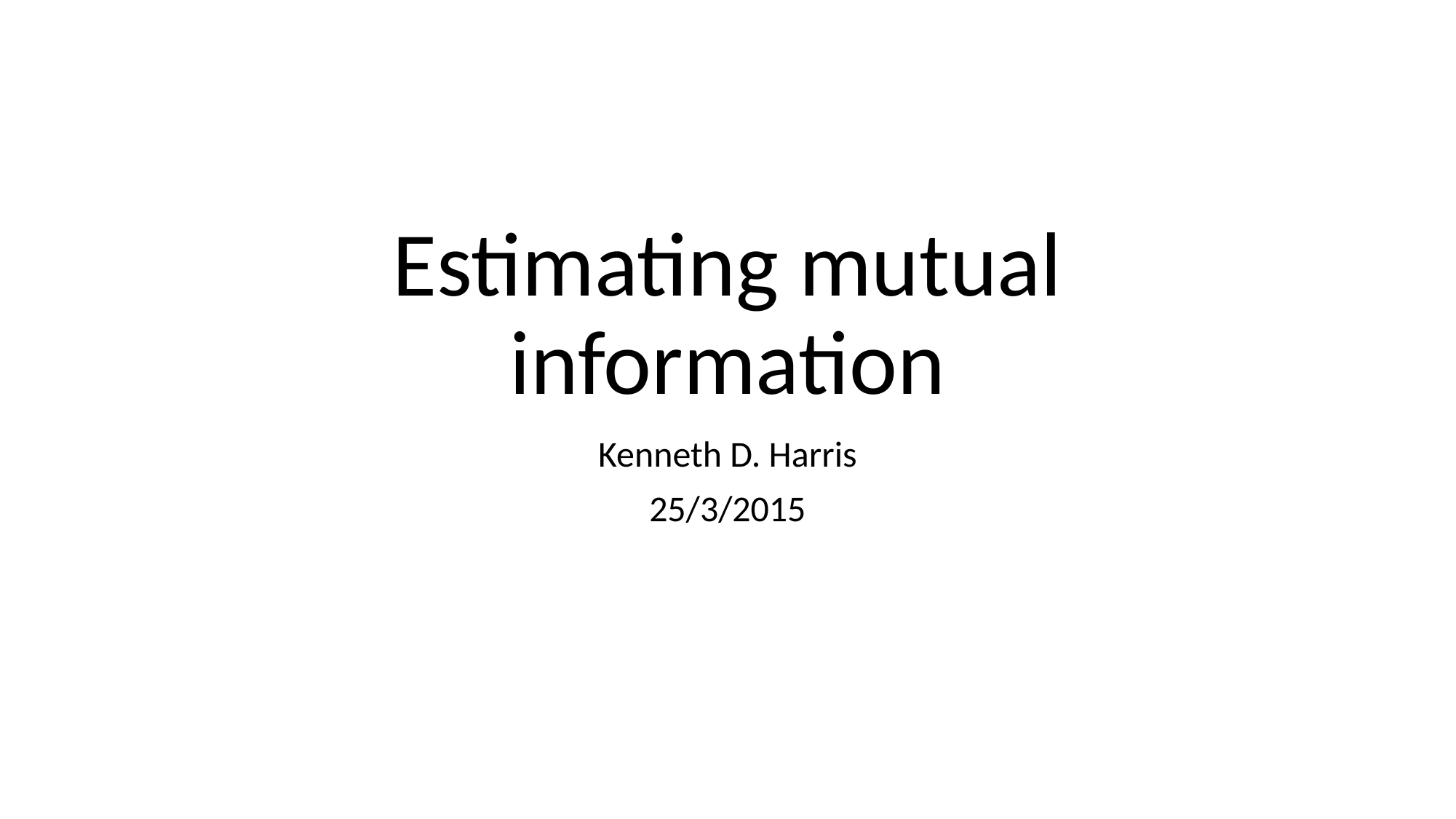

# Estimating mutual information
Kenneth D. Harris
25/3/2015